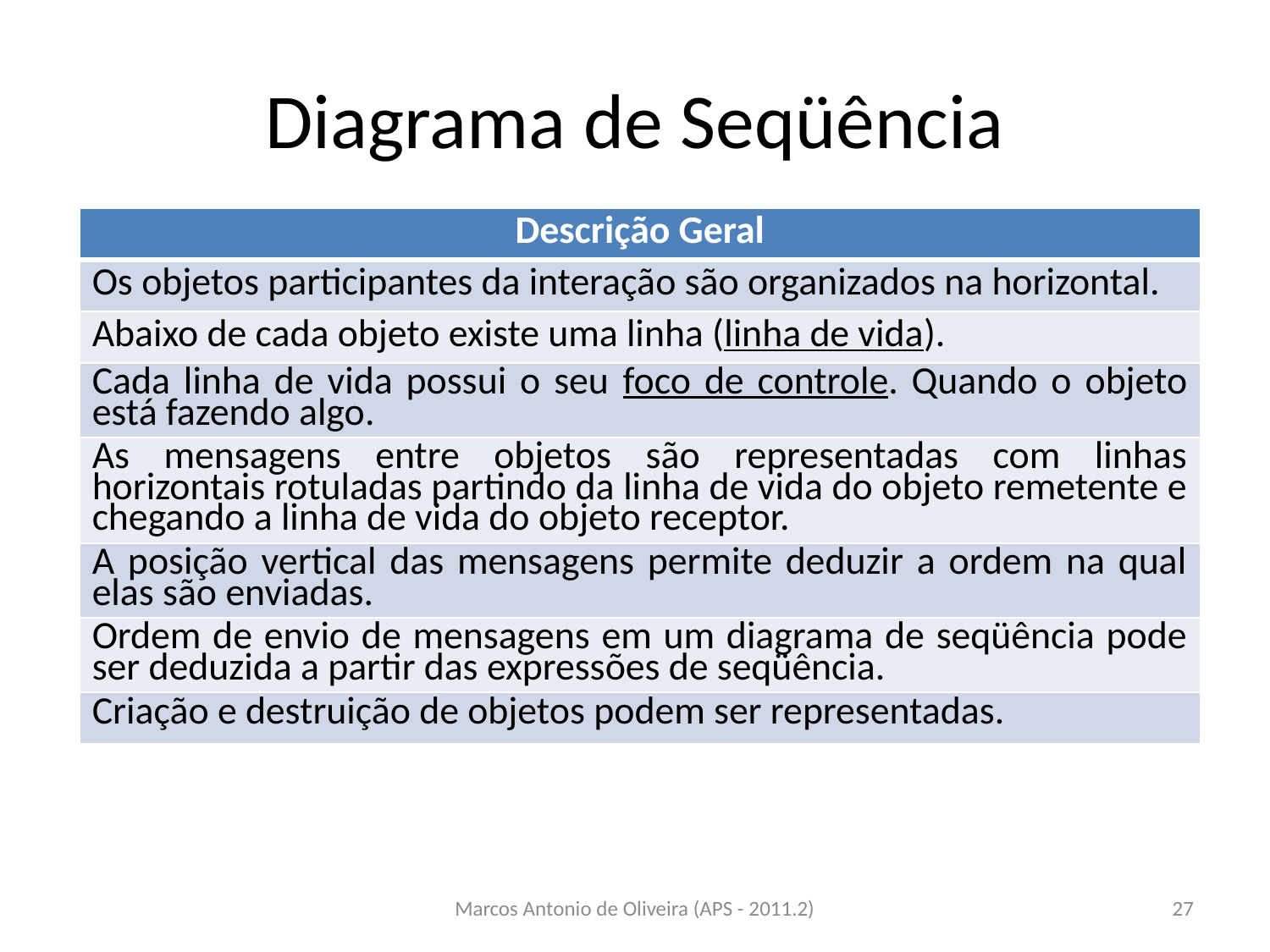

# Diagrama de Seqüência
| Descrição Geral |
| --- |
| Os objetos participantes da interação são organizados na horizontal. |
| Abaixo de cada objeto existe uma linha (linha de vida). |
| Cada linha de vida possui o seu foco de controle. Quando o objeto está fazendo algo. |
| As mensagens entre objetos são representadas com linhas horizontais rotuladas partindo da linha de vida do objeto remetente e chegando a linha de vida do objeto receptor. |
| A posição vertical das mensagens permite deduzir a ordem na qual elas são enviadas. |
| Ordem de envio de mensagens em um diagrama de seqüência pode ser deduzida a partir das expressões de seqüência. |
| Criação e destruição de objetos podem ser representadas. |
Marcos Antonio de Oliveira (APS - 2011.2)
27